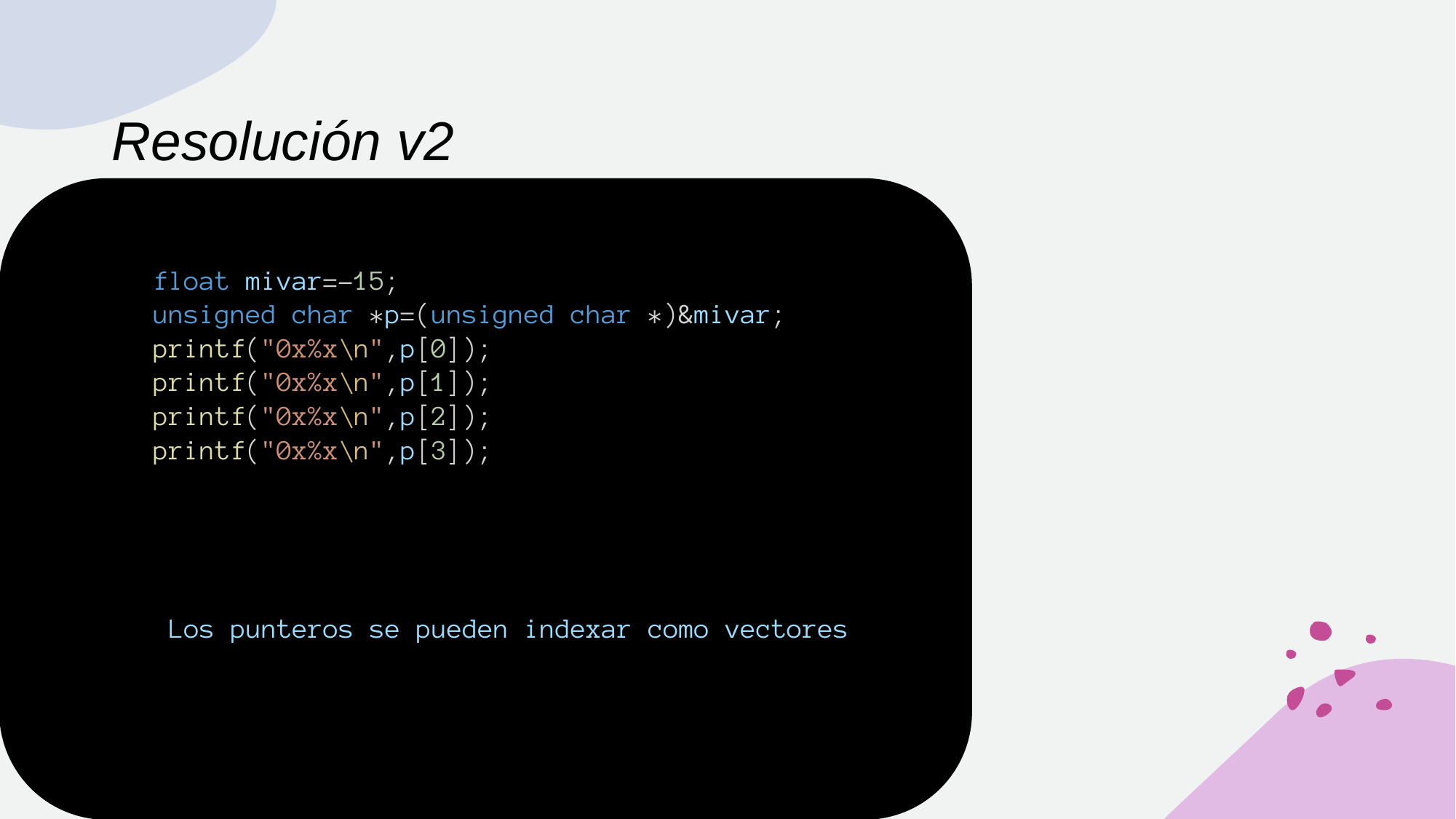

# Resolución v2

    float mivar=-15;
    unsigned char *p=(unsigned char *)&mivar;
    printf("0x%x\n",p[0]);
    printf("0x%x\n",p[1]);
    printf("0x%x\n",p[2]);
    printf("0x%x\n",p[3]);

Los punteros se pueden indexar como vectores